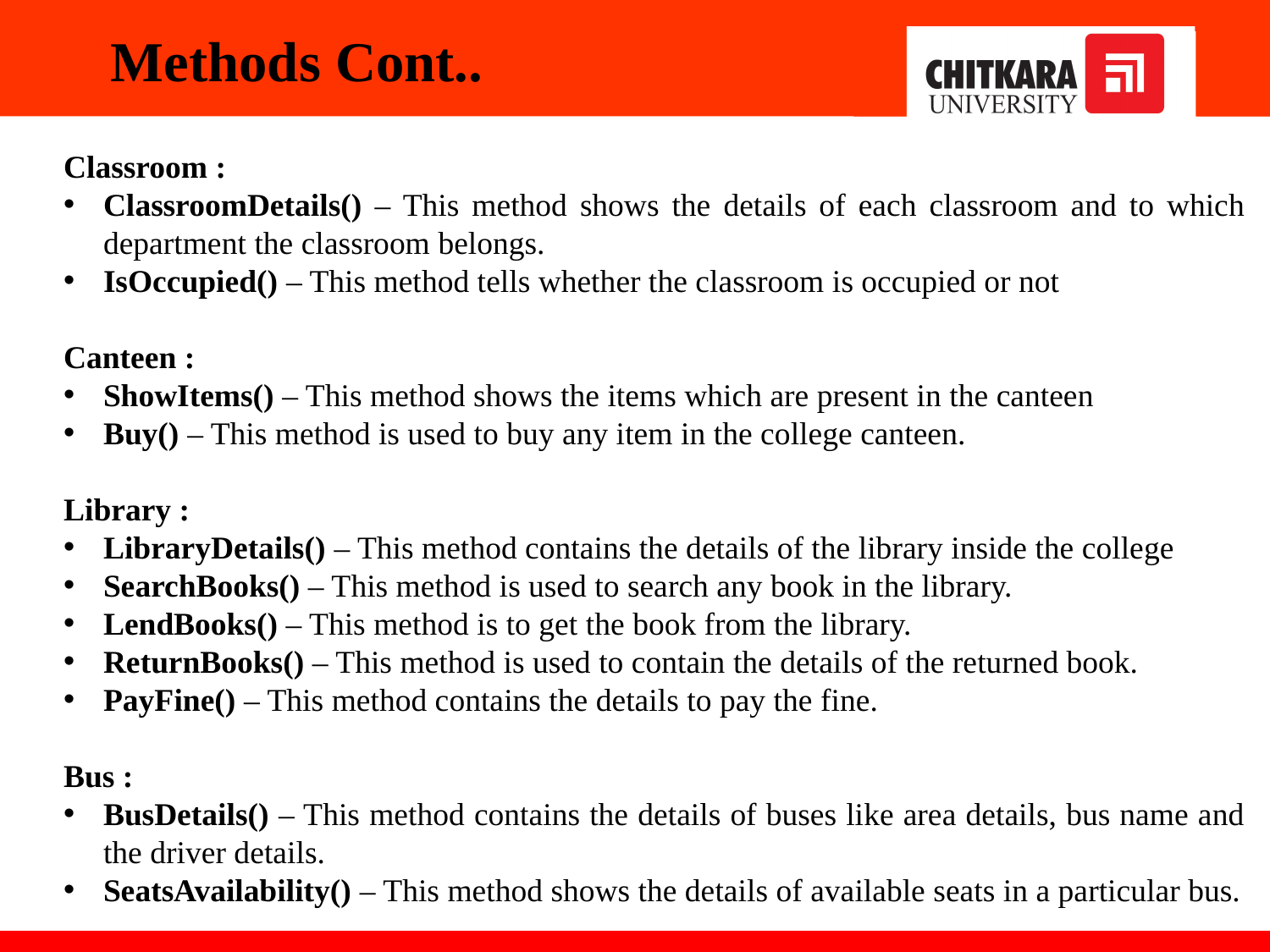

Methods Cont..

Classroom :
ClassroomDetails() – This method shows the details of each classroom and to which department the classroom belongs.
IsOccupied() – This method tells whether the classroom is occupied or not

Canteen :
ShowItems() – This method shows the items which are present in the canteen
Buy() – This method is used to buy any item in the college canteen.

Library :
LibraryDetails() – This method contains the details of the library inside the college
SearchBooks() – This method is used to search any book in the library.
LendBooks() – This method is to get the book from the library.
ReturnBooks() – This method is used to contain the details of the returned book.
PayFine() – This method contains the details to pay the fine.

Bus :
BusDetails() – This method contains the details of buses like area details, bus name and the driver details.
SeatsAvailability() – This method shows the details of available seats in a particular bus.